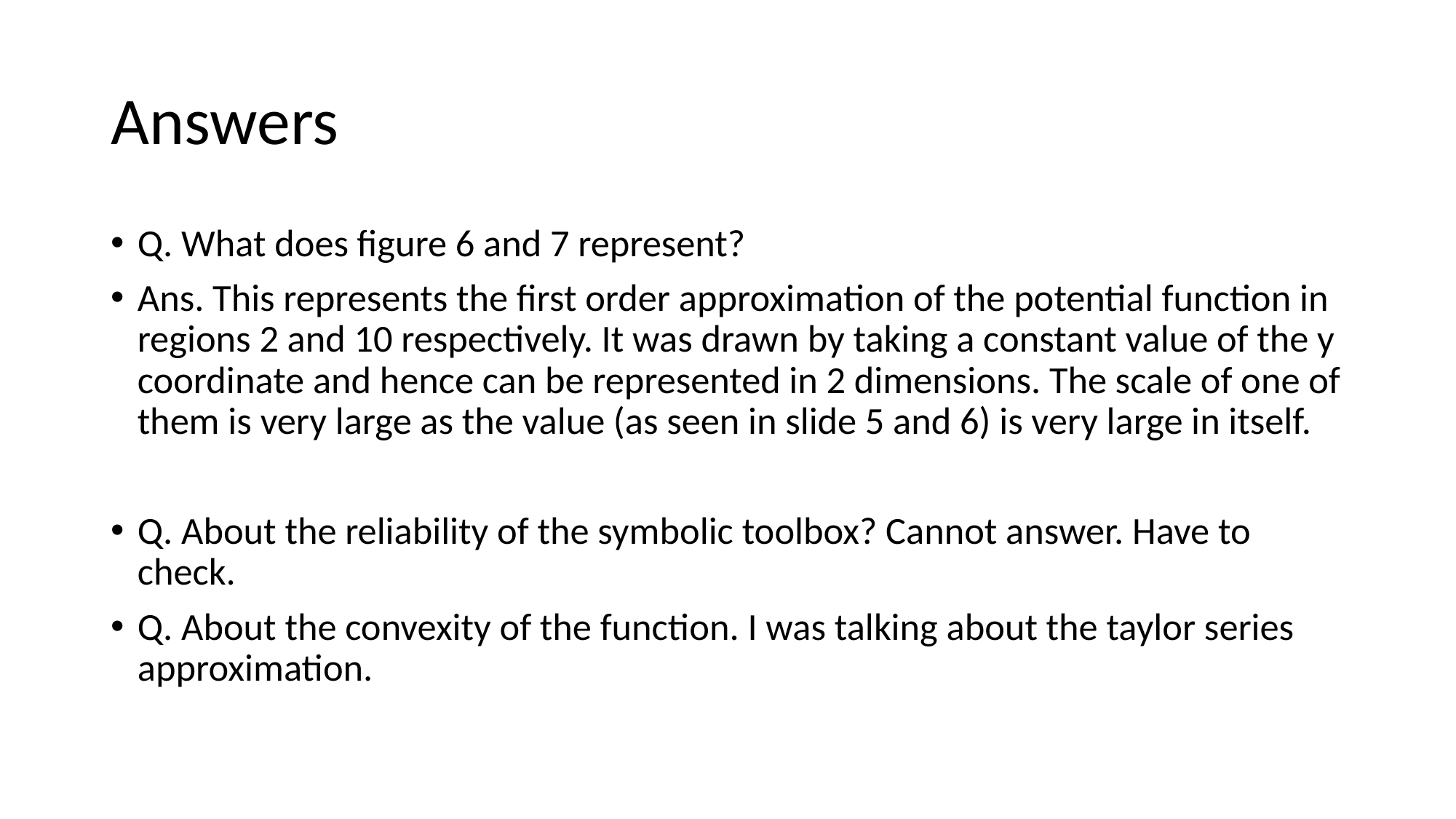

# Answers
Q. What does figure 6 and 7 represent?
Ans. This represents the first order approximation of the potential function in regions 2 and 10 respectively. It was drawn by taking a constant value of the y coordinate and hence can be represented in 2 dimensions. The scale of one of them is very large as the value (as seen in slide 5 and 6) is very large in itself.

Q. About the reliability of the symbolic toolbox? Cannot answer. Have to check.
Q. About the convexity of the function. I was talking about the taylor series approximation.